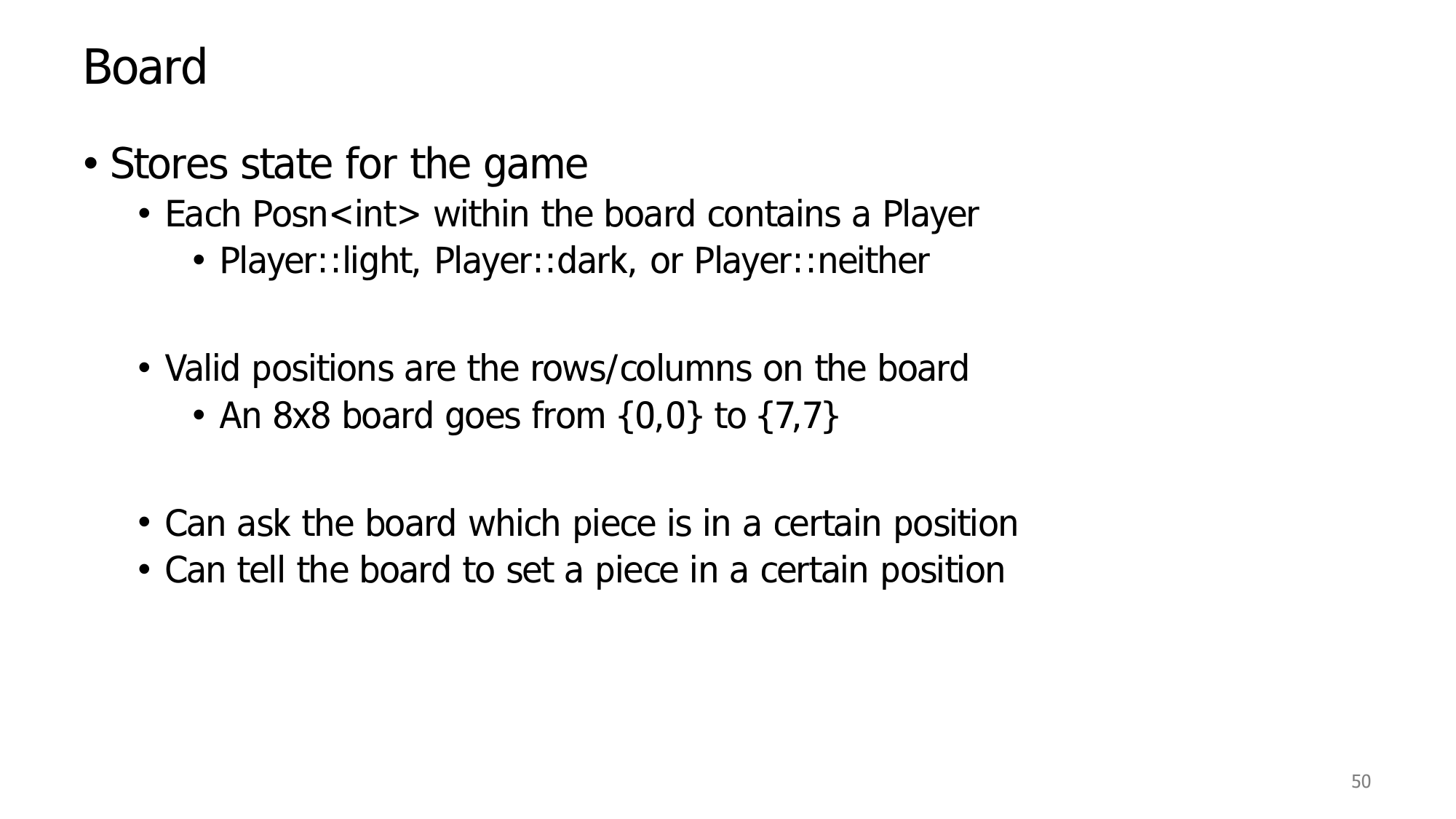

# Board
Stores state for the game
Each Posn<int> within the board contains a Player
Player::light, Player::dark, or Player::neither

Valid positions are the rows/columns on the board
An 8x8 board goes from {0,0} to {7,7}

Can ask the board which piece is in a certain position
Can tell the board to set a piece in a certain position
50